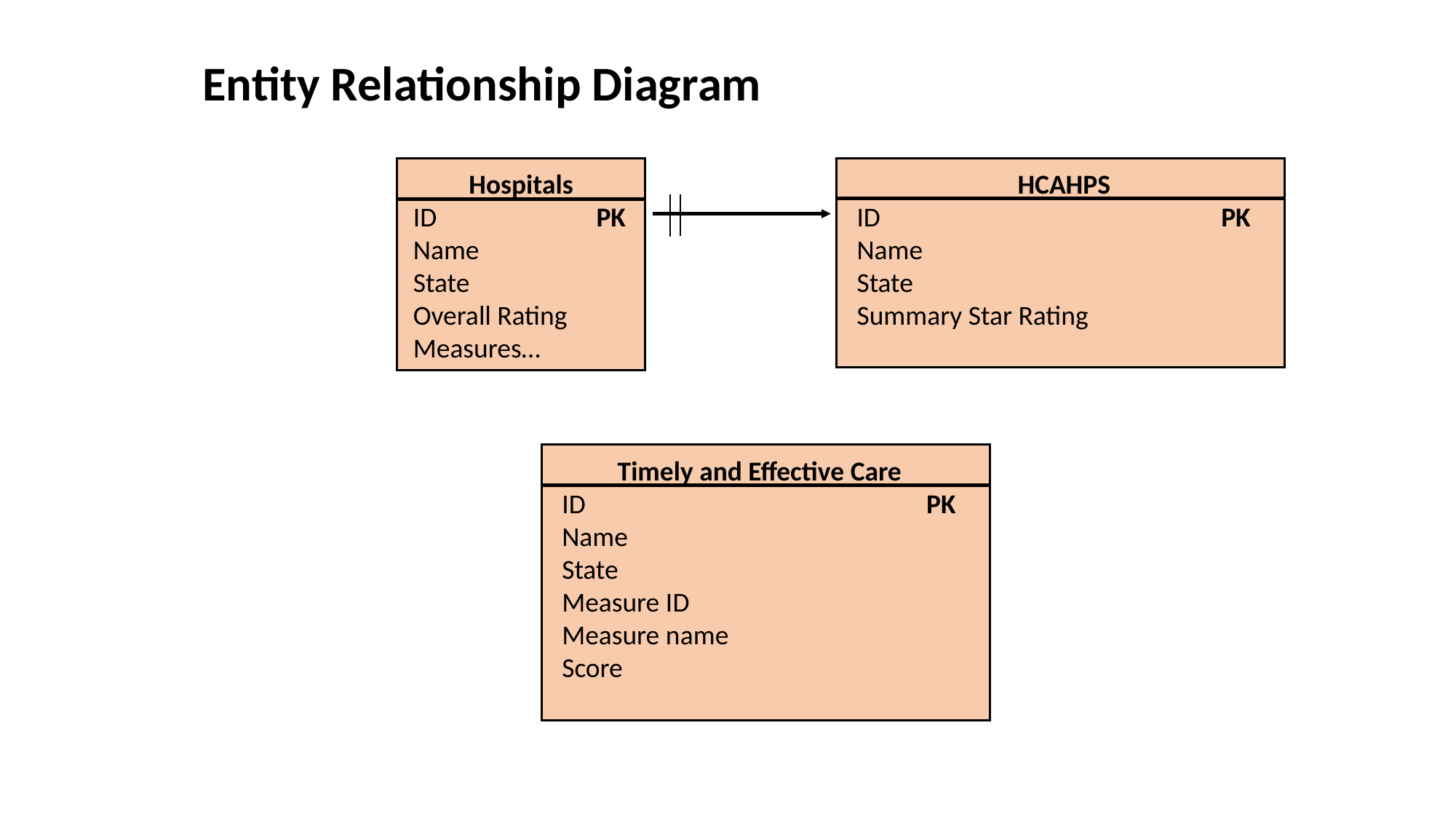

Entity Relationship Diagram

         Hospitals
ID	            PK
Name
State
Overall Rating
Measures…

                          HCAHPS
ID	            		      PK
Name
State
Summary Star Rating

         Timely and Effective Care
ID	            		      PK
Name
State
Measure ID
Measure name
Score